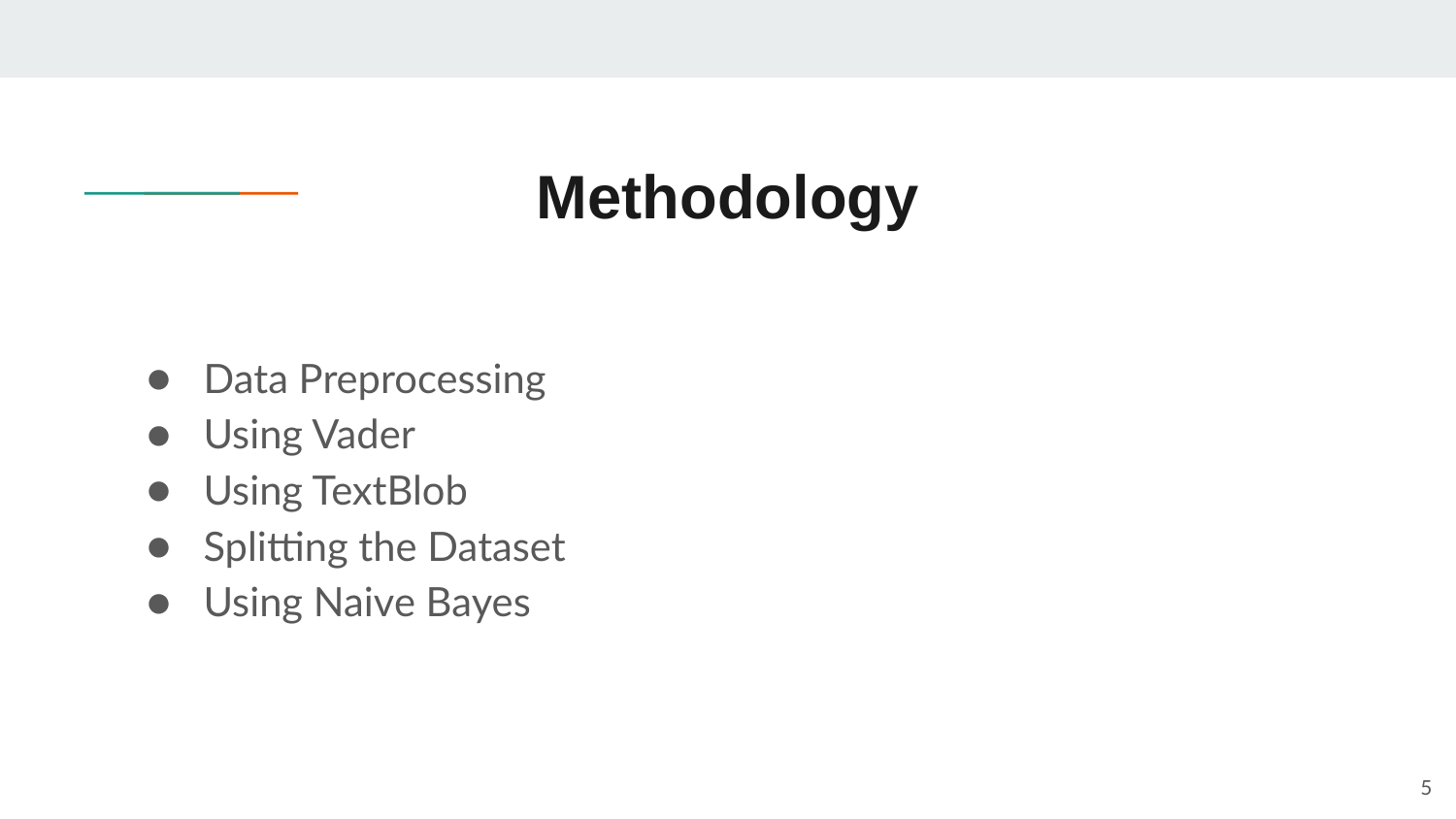

# Methodology
Data Preprocessing
Using Vader
Using TextBlob
Splitting the Dataset
Using Naive Bayes
5